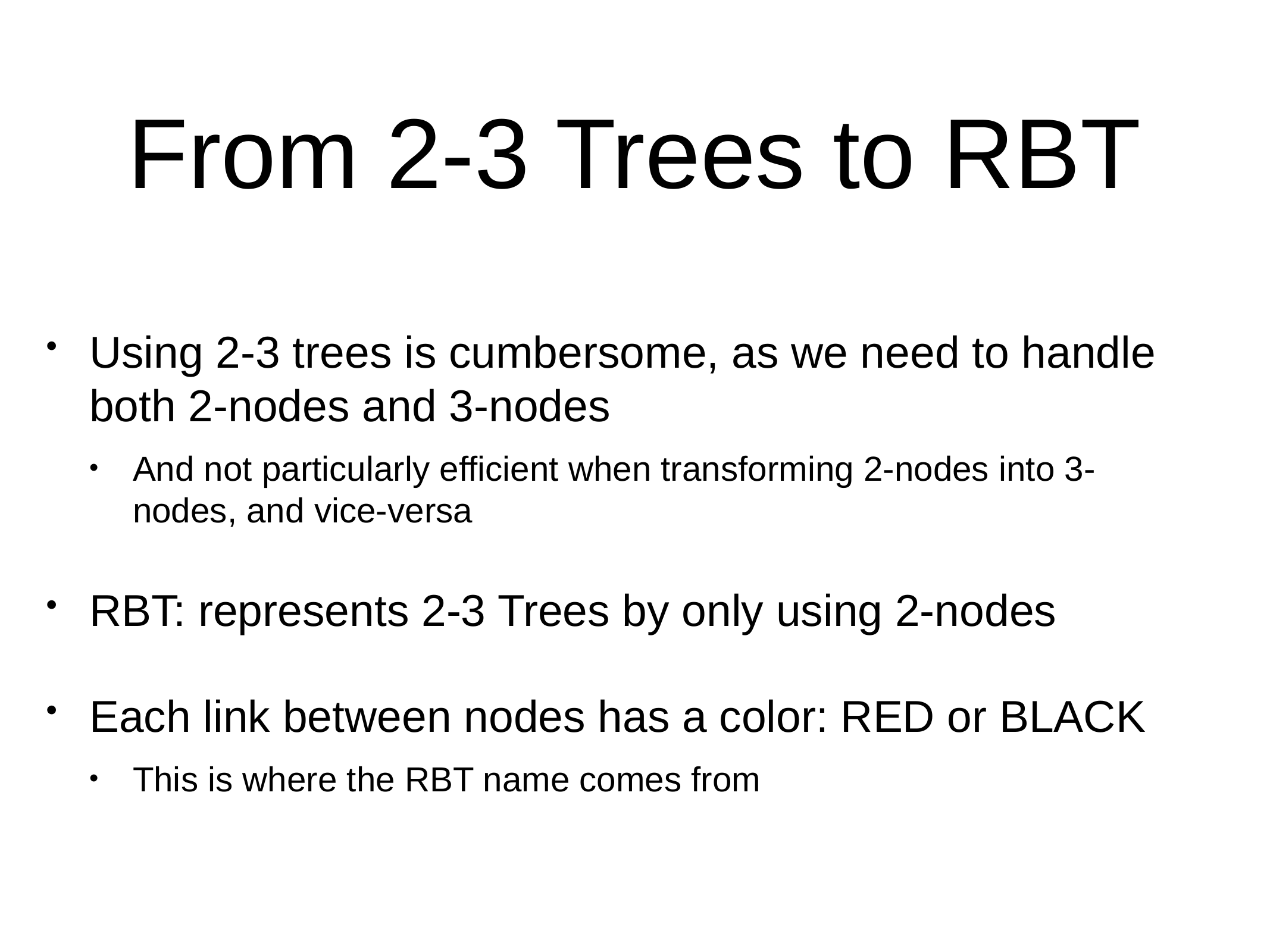

# From 2-3 Trees to RBT
Using 2-3 trees is cumbersome, as we need to handle both 2-nodes and 3-nodes
And not particularly efficient when transforming 2-nodes into 3-nodes, and vice-versa
RBT: represents 2-3 Trees by only using 2-nodes
Each link between nodes has a color: RED or BLACK
This is where the RBT name comes from